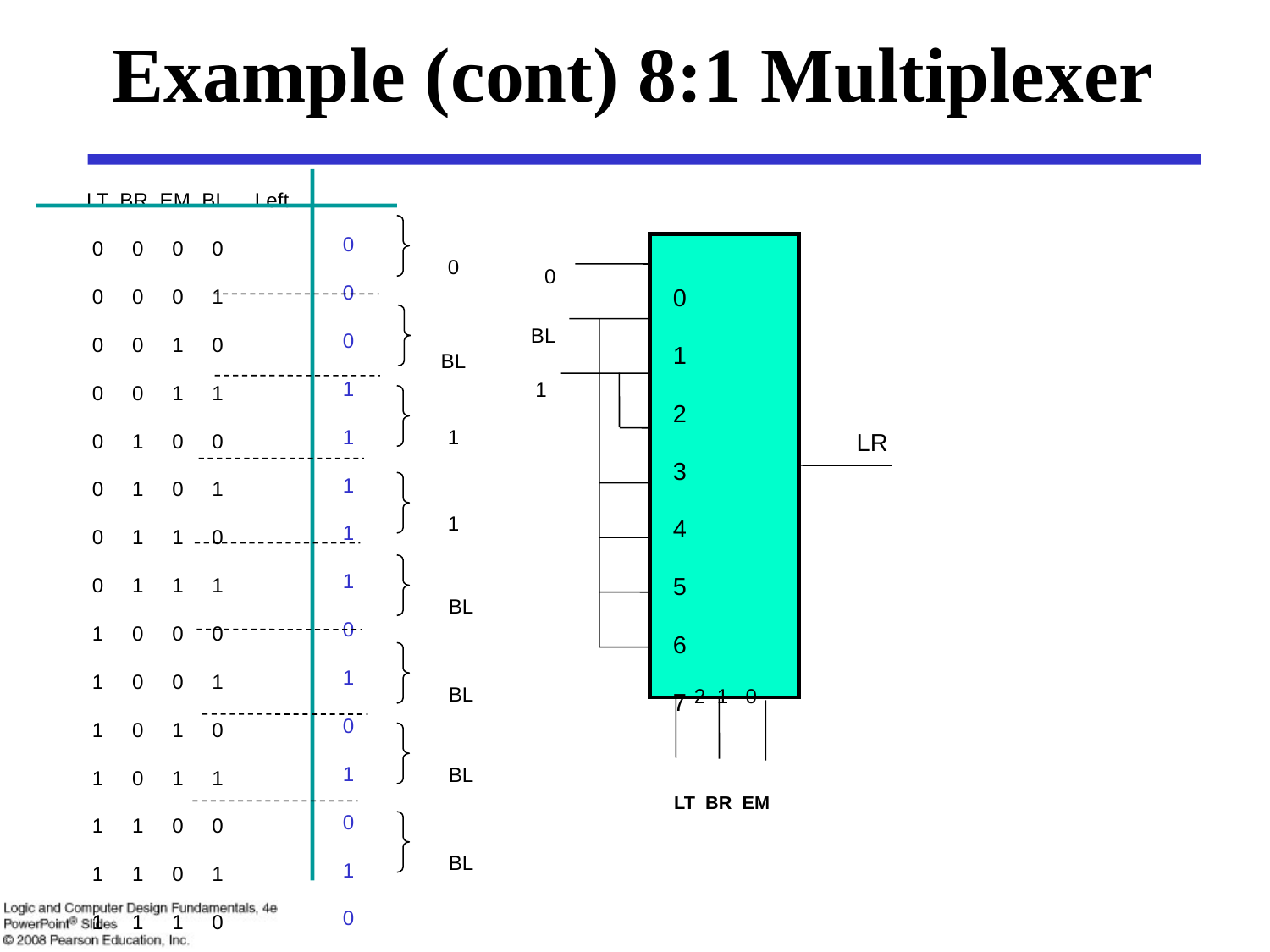

# Example (cont) 8:1 Multiplexer
LT  BR  EM  BL     Left
 0     0     0     0
 0     0     0     1
 0     0     1     0
 0     0     1     1
 0     1     0     0
 0     1     0     1
 0     1     1     0
 0     1     1     1
 1     0     0     0
 1     0     0     1
 1     0     1     0
 1     0     1     1
 1     1     0     0
 1     1     0     1
 1     1     1     0
 1     1     1     1

0
0
0
1
1
1
1
1
0
1
0
1
0
1
0
1

0

BL

1

1

BL

BL

BL

BL
0
BL

1

0
1
2
3
4
5
6
7

LR

2  1   0

LT  BR  EM